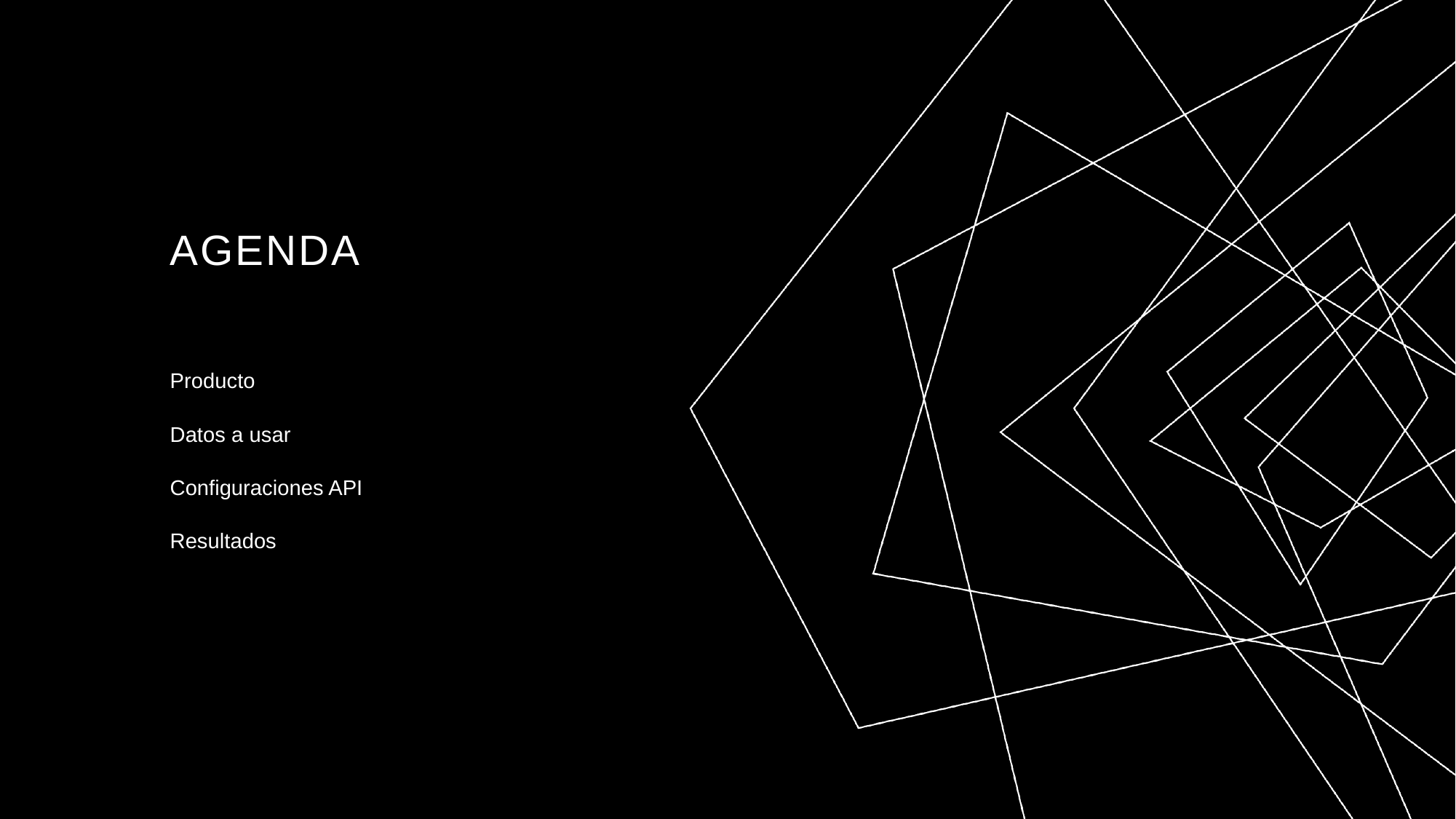

# AGENDA
Producto
Datos a usar
Configuraciones API
Resultados